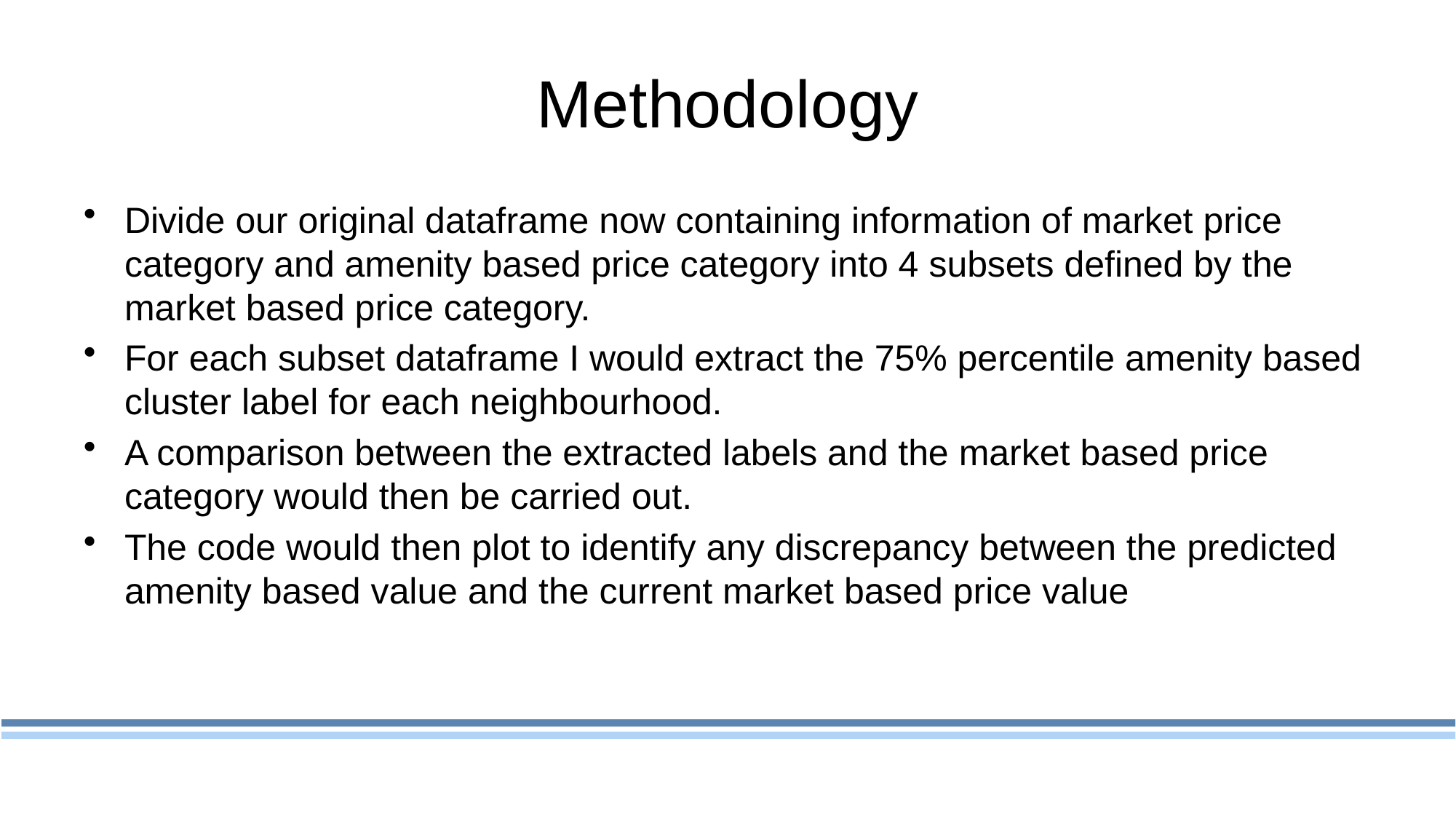

# Methodology
Divide our original dataframe now containing information of market price category and amenity based price category into 4 subsets defined by the market based price category.
For each subset dataframe I would extract the 75% percentile amenity based cluster label for each neighbourhood.
A comparison between the extracted labels and the market based price category would then be carried out.
The code would then plot to identify any discrepancy between the predicted amenity based value and the current market based price value
5